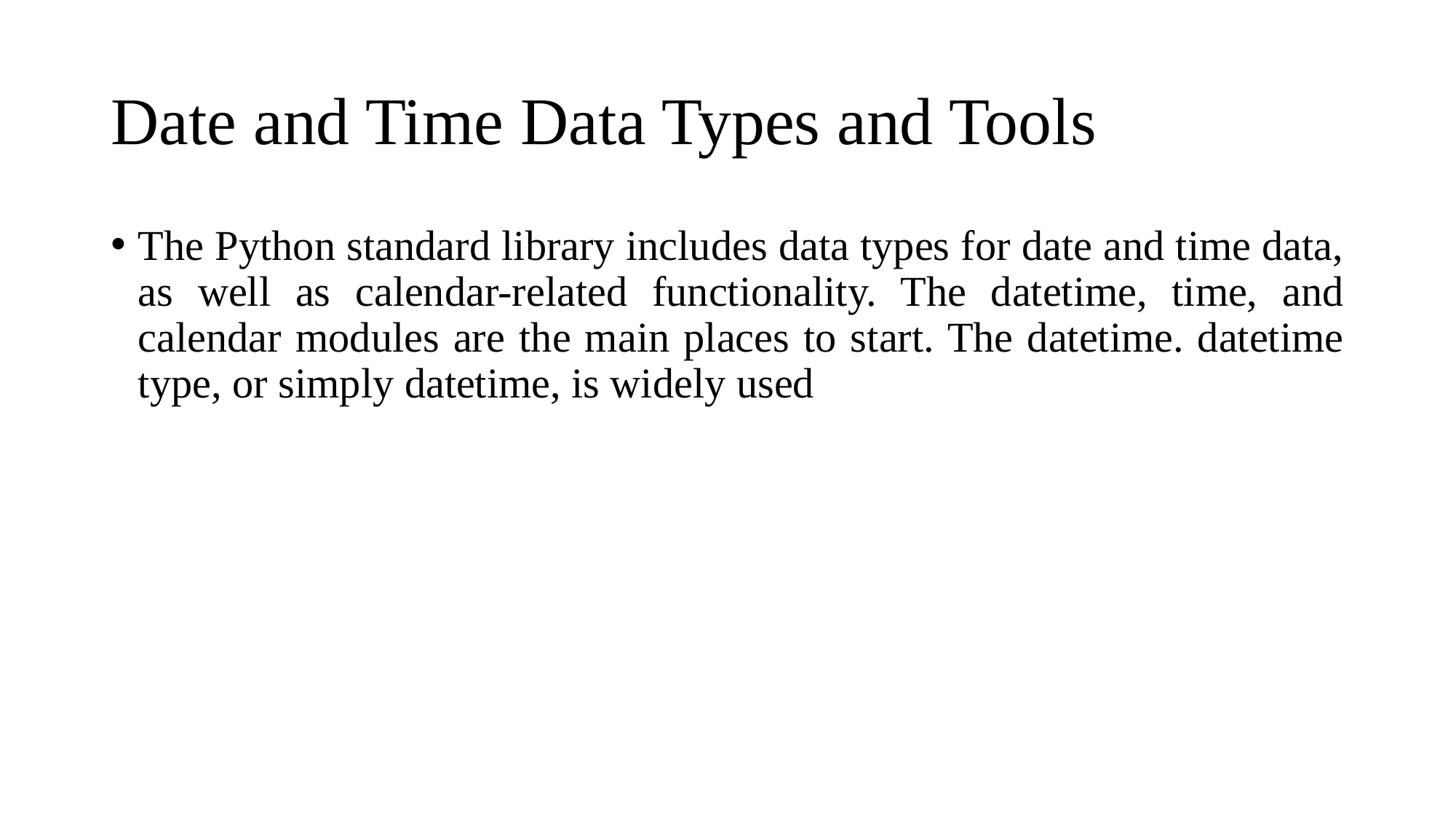

# Date and Time Data Types and Tools
The Python standard library includes data types for date and time data, as well as calendar-related functionality. The datetime, time, and calendar modules are the main places to start. The datetime. datetime type, or simply datetime, is widely used